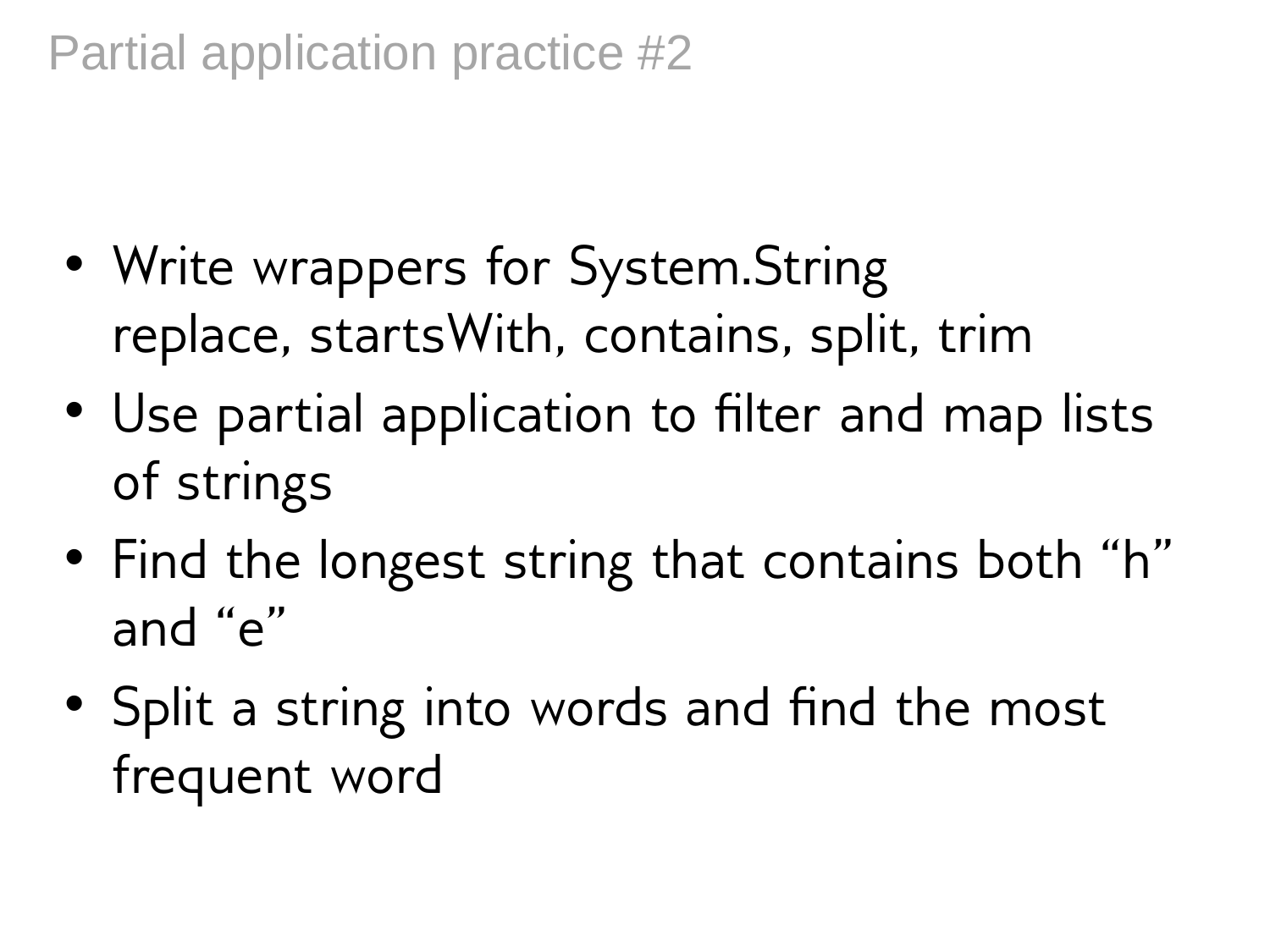

# Partial application practice #2
Write wrappers for System.String
replace, startsWith, contains, split, trim
Use partial application to filter and map lists of strings
Find the longest string that contains both “h” and “e”
Split a string into words and find the most frequent word